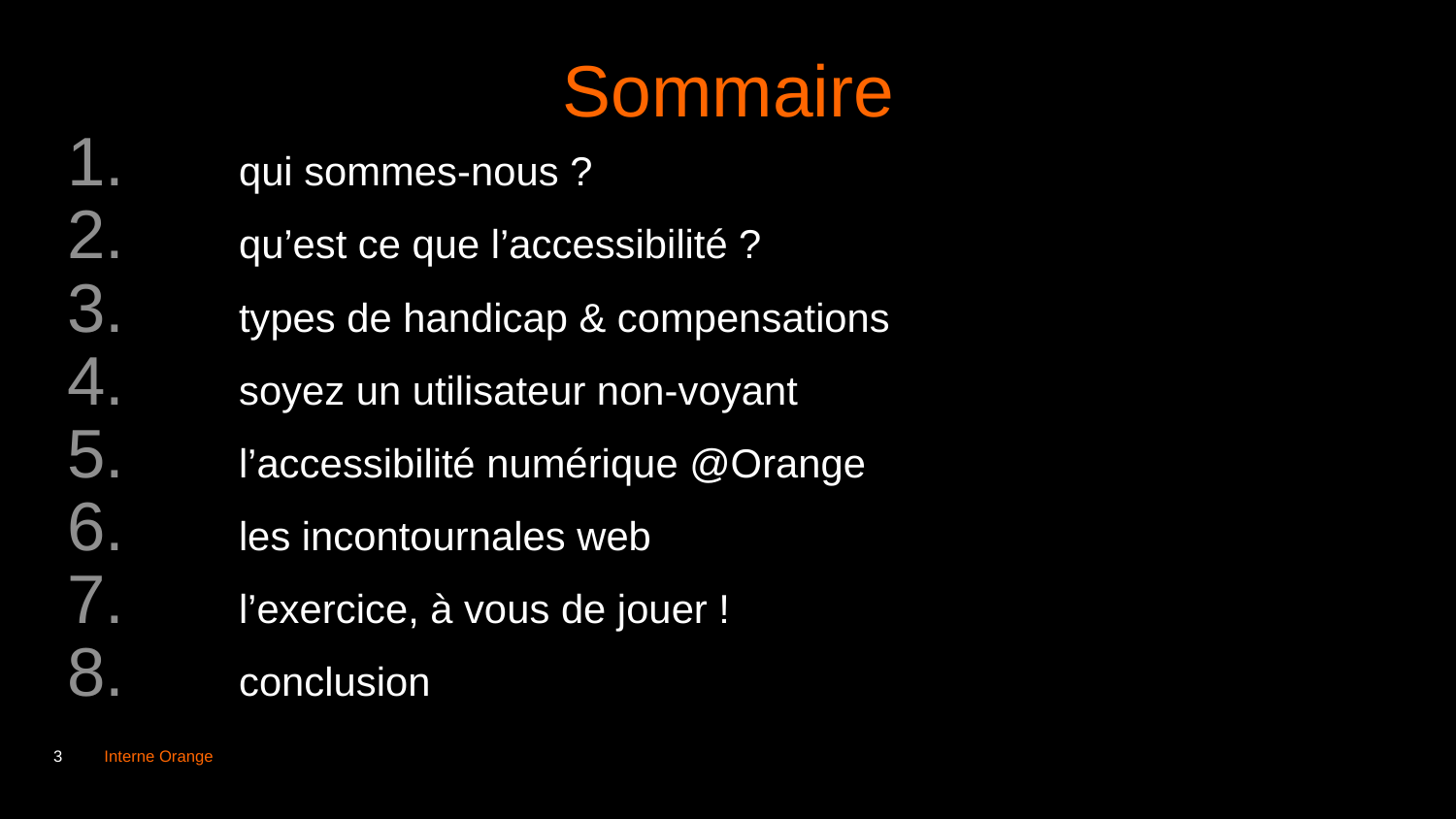

# Sommaire
qui sommes-nous ?
qu’est ce que l’accessibilité ?
types de handicap & compensations
soyez un utilisateur non-voyant
l’accessibilité numérique @Orange
les incontournales web
l’exercice, à vous de jouer !
conclusion